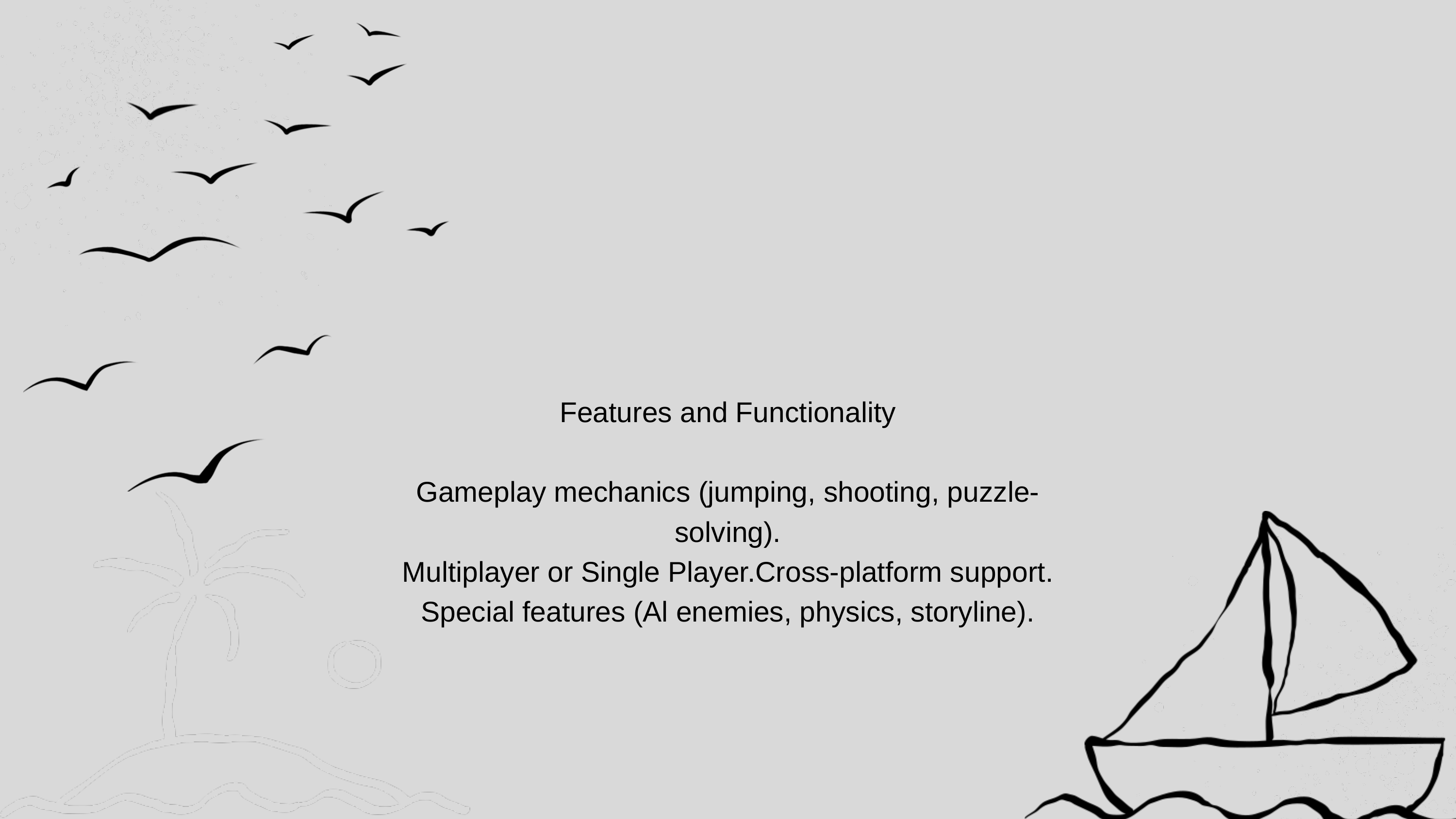

Features and Functionality

Gameplay mechanics (jumping, shooting, puzzle-solving).
Multiplayer or Single Player.Cross-platform support.
Special features (Al enemies, physics, storyline).